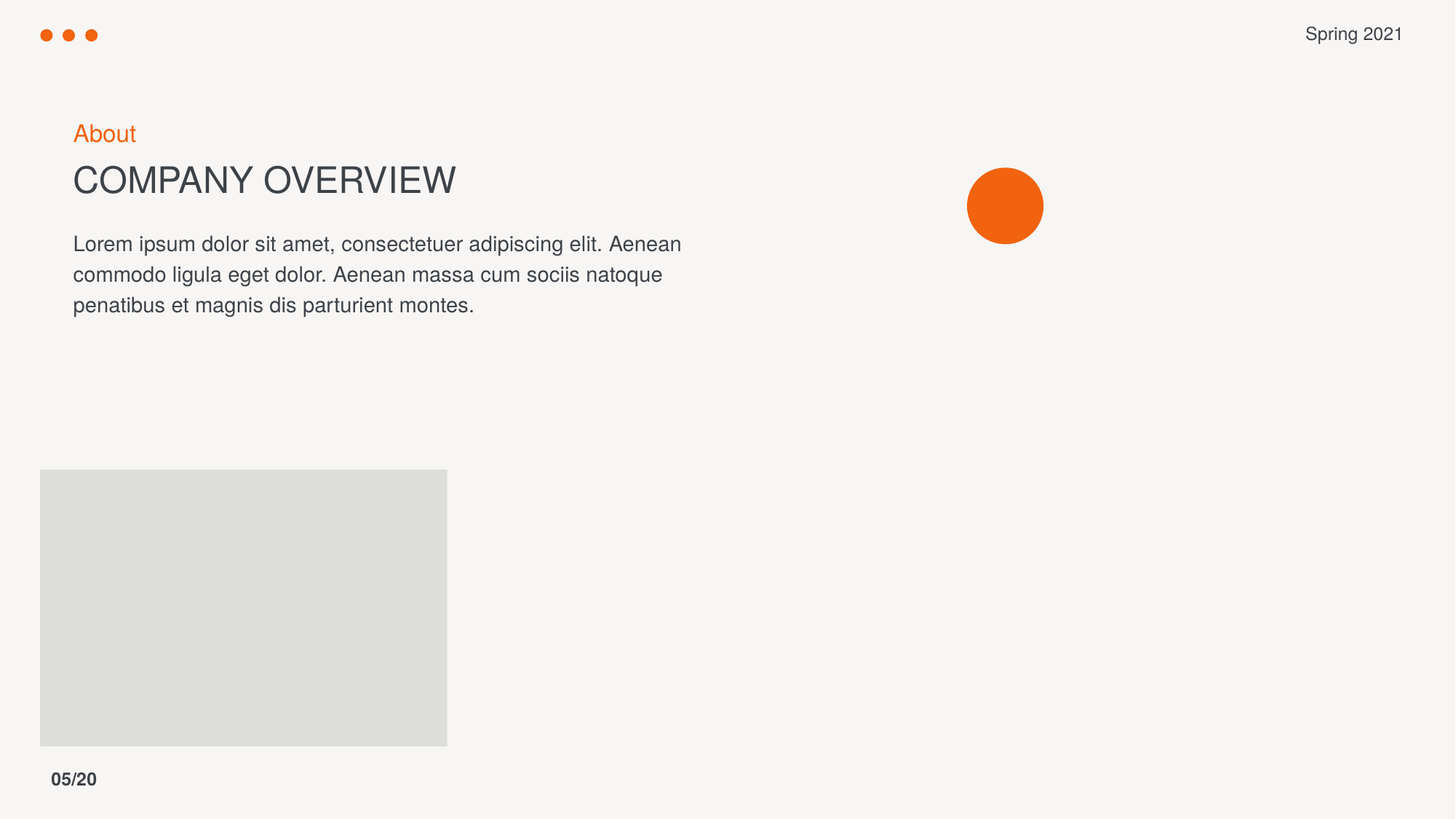

Spring 2021

About

COMPANY OVERVIEW

Lorem ipsum dolor sit amet, consectetuer adipiscing elit. Aenean commodo ligula eget dolor. Aenean massa cum sociis natoque penatibus et magnis dis parturient montes.

05/20